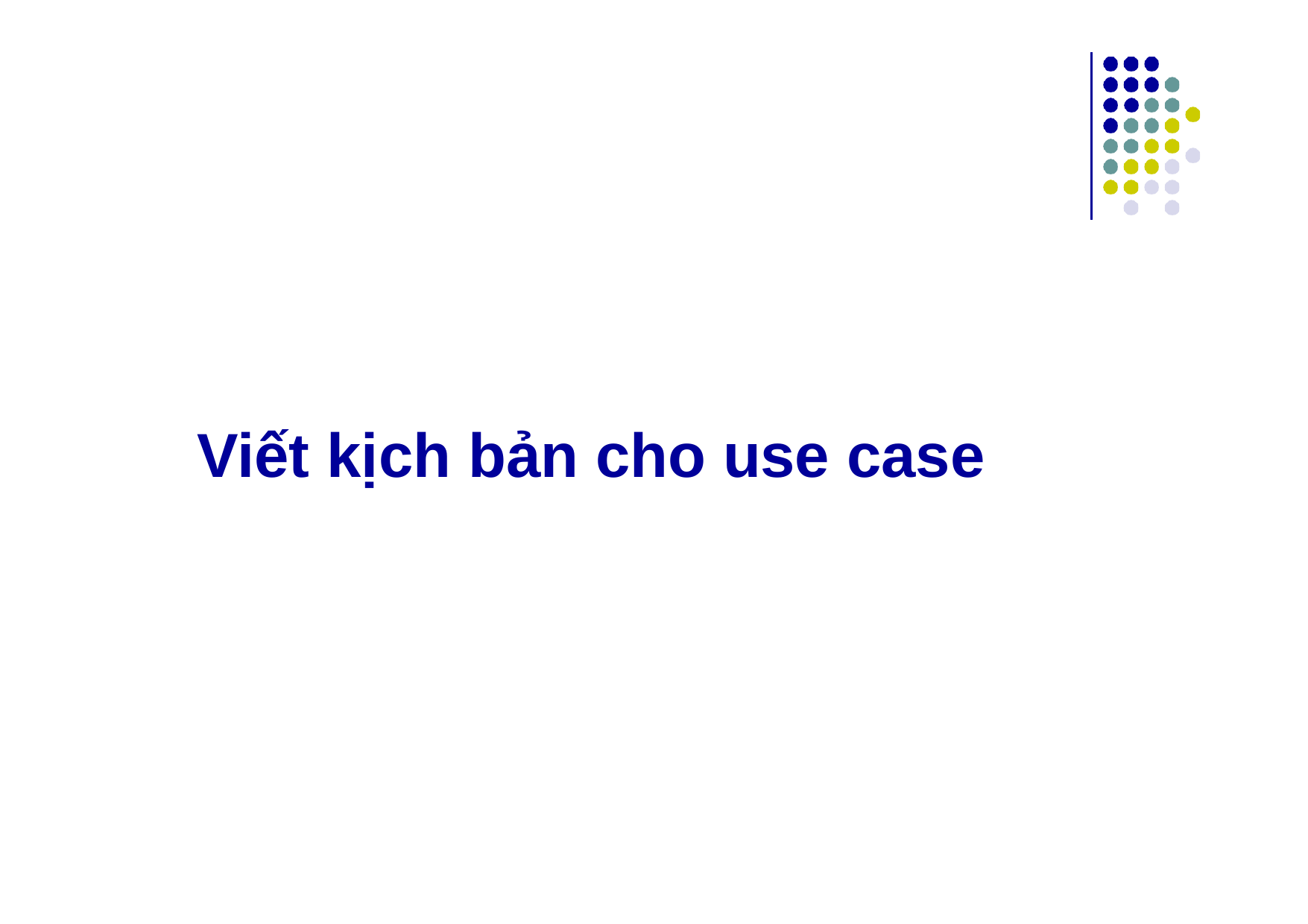

# Viết kịch bản cho use case